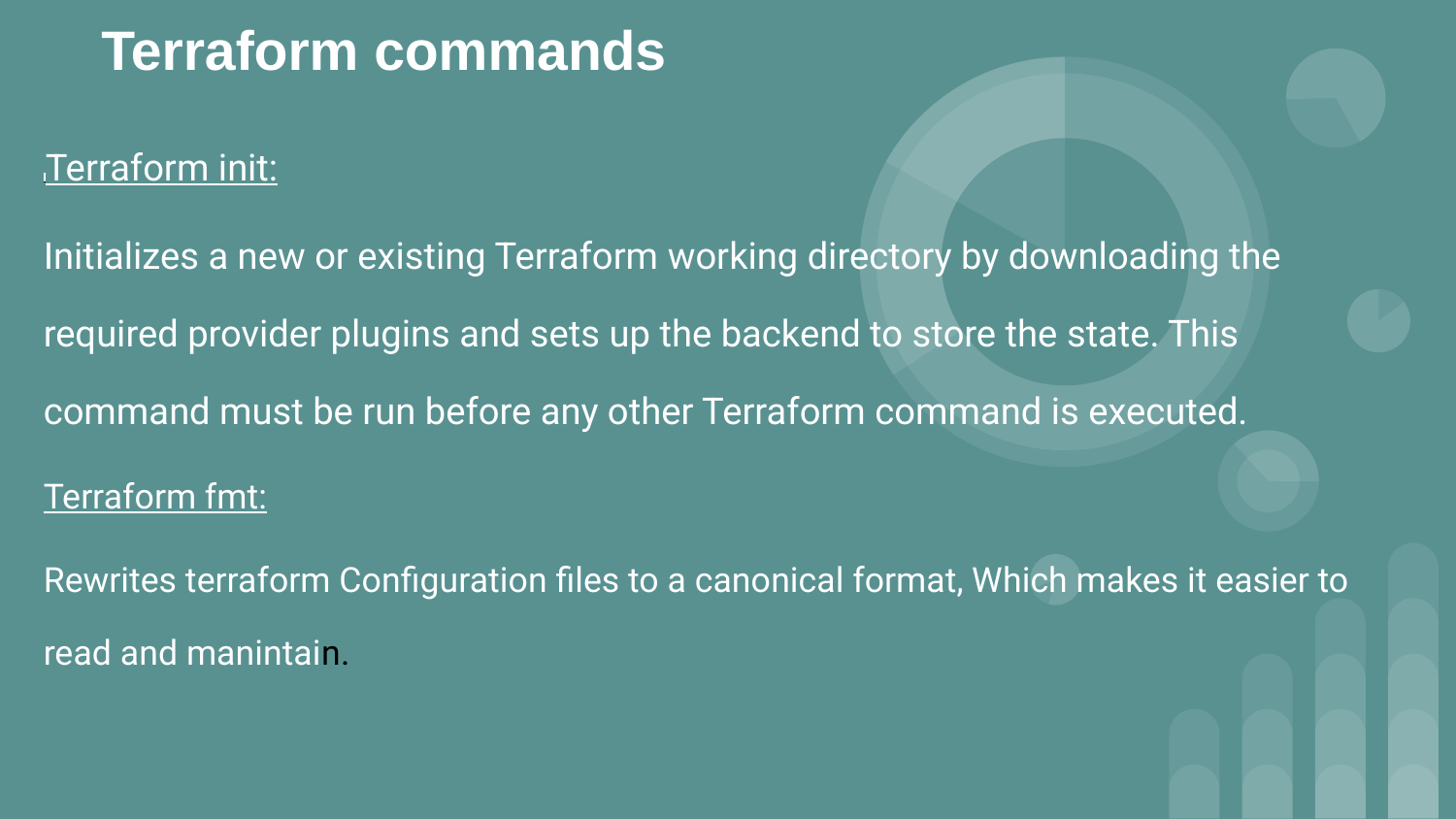

# Terraform commands
 Terraform init:
Initializes a new or existing Terraform working directory by downloading the required provider plugins and sets up the backend to store the state. This command must be run before any other Terraform command is executed.
Terraform fmt:
Rewrites terraform Configuration files to a canonical format, Which makes it easier to read and manintain.